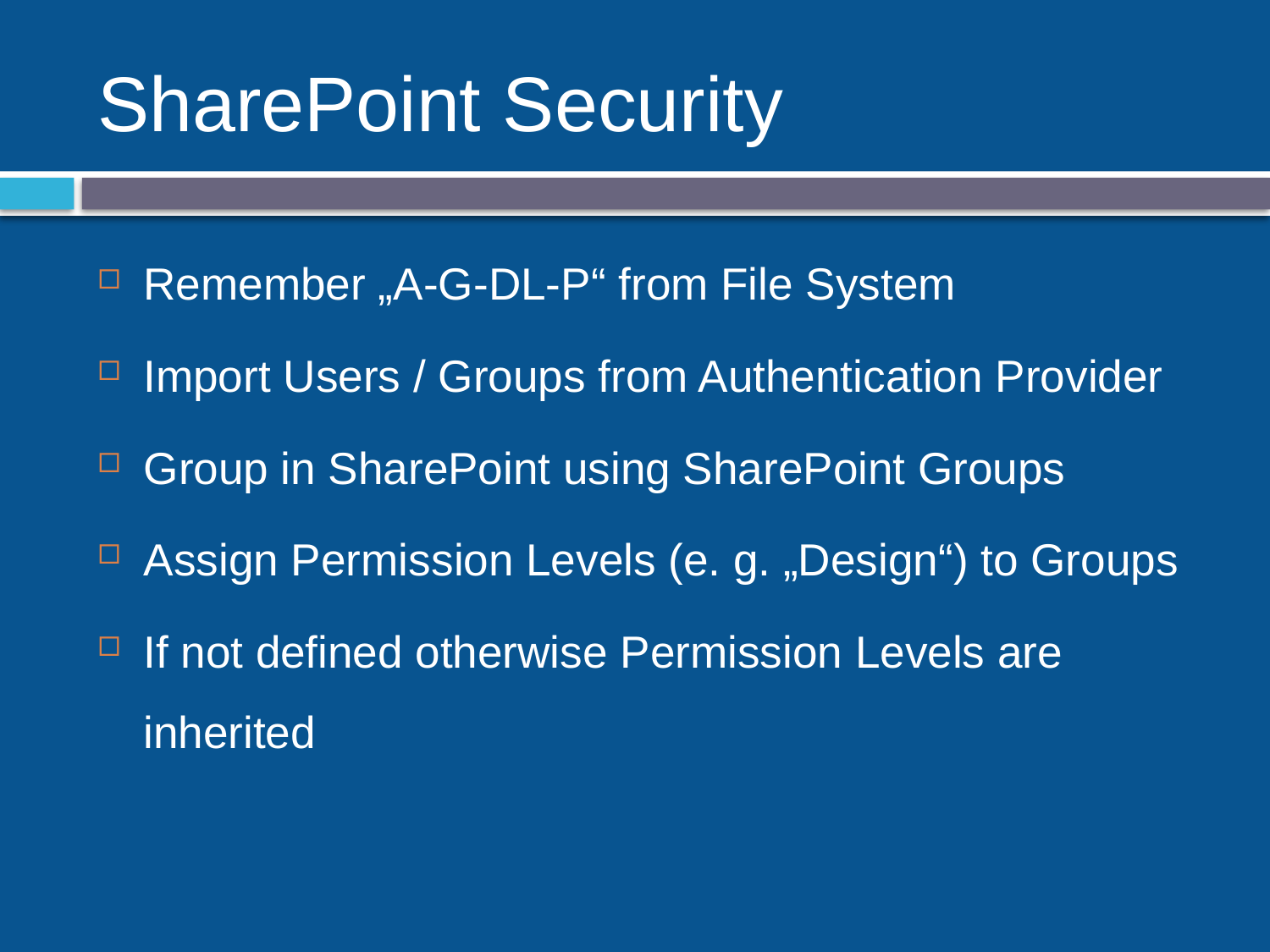

# SharePoint Security
Remember „A-G-DL-P“ from File System
Import Users / Groups from Authentication Provider
Group in SharePoint using SharePoint Groups
Assign Permission Levels (e. g. „Design“) to Groups
If not defined otherwise Permission Levels are inherited